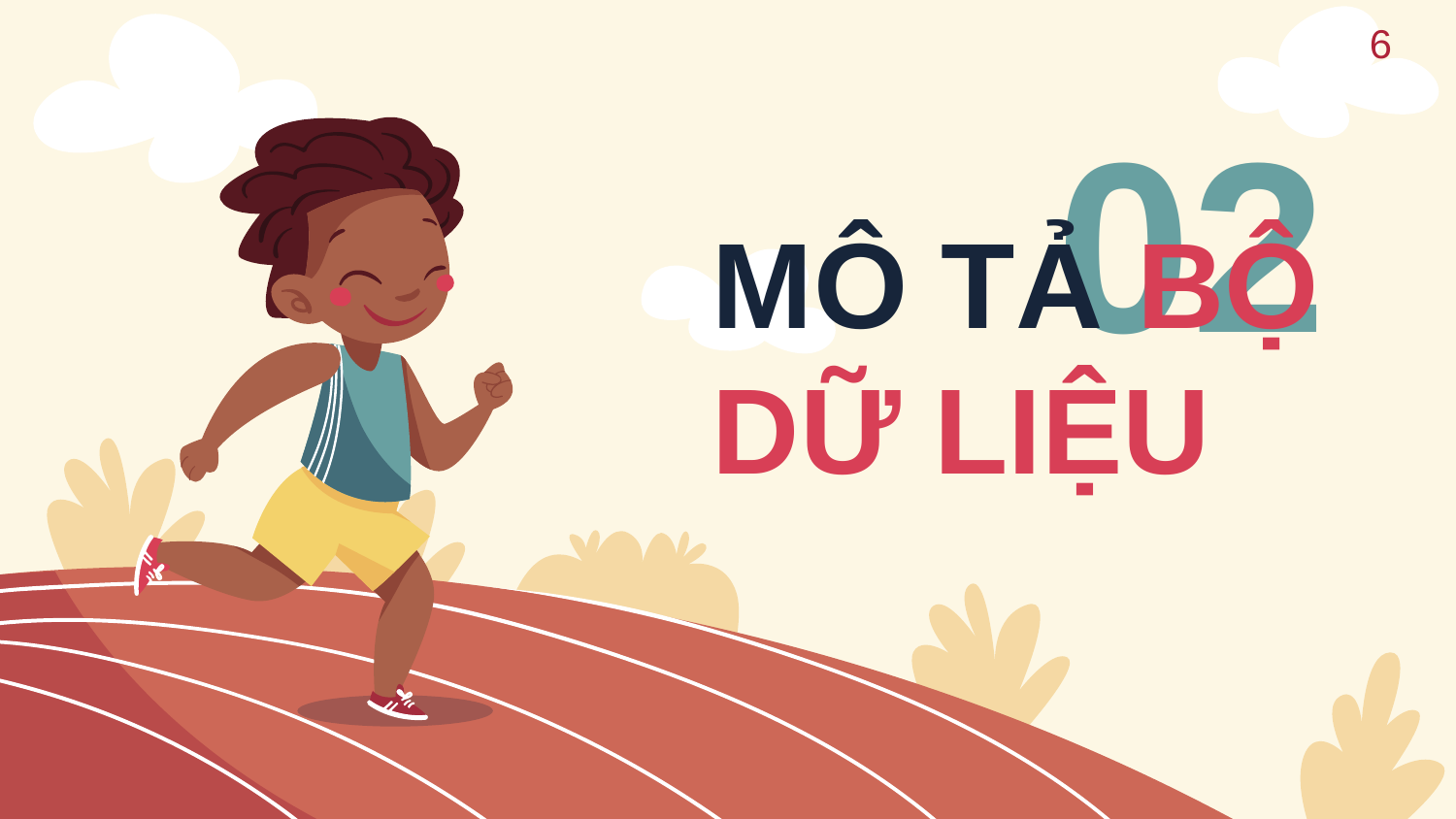

6

02

# MÔ TẢ BỘ DỮ LIỆU